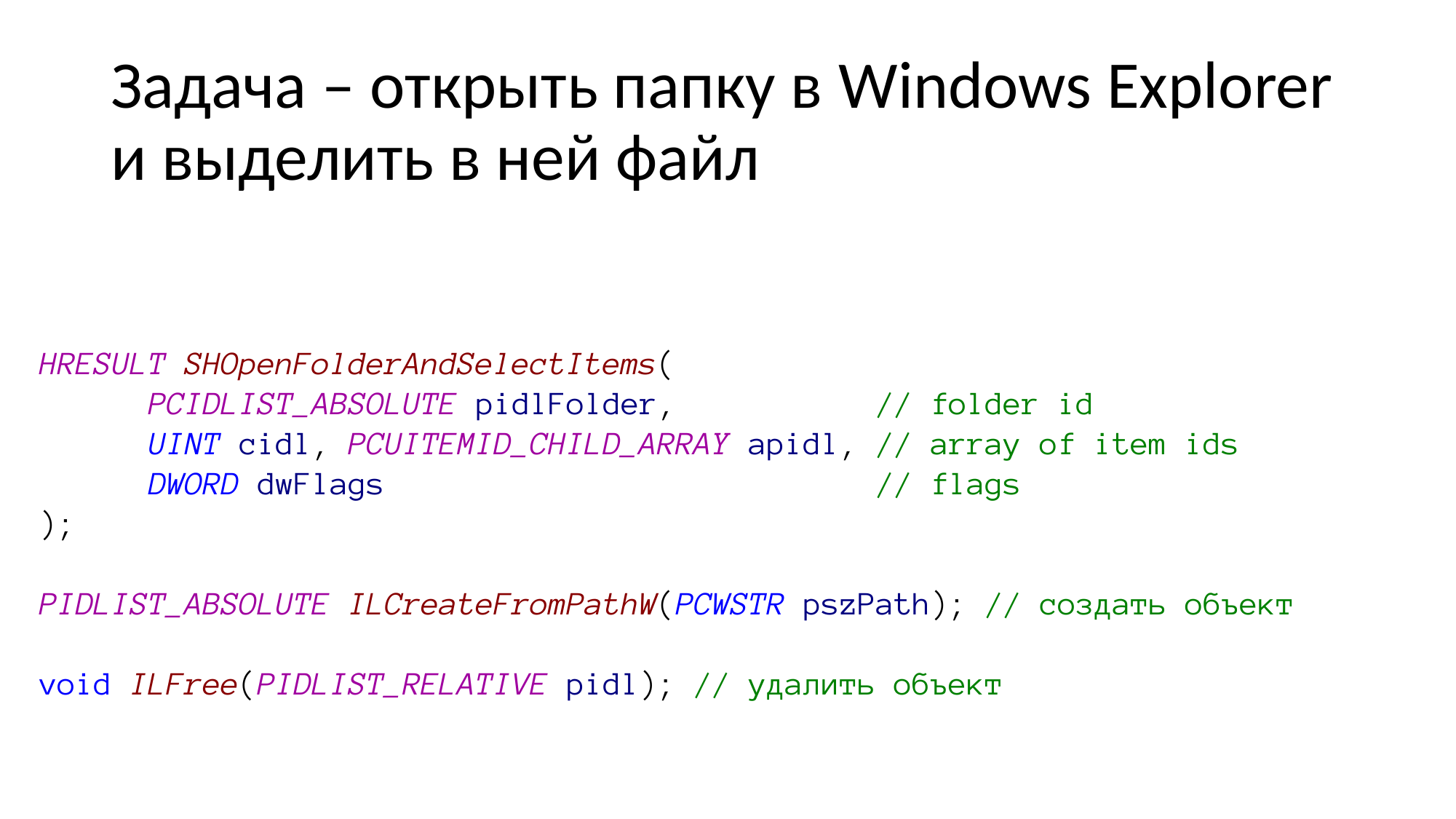

# Задача – открыть папку в Windows Explorer и выделить в ней файл
HRESULT SHOpenFolderAndSelectItems(
	PCIDLIST_ABSOLUTE pidlFolder,           // folder id
	UINT cidl, PCUITEMID_CHILD_ARRAY apidl, // array of item ids
	DWORD dwFlags                           // flags
);

PIDLIST_ABSOLUTE ILCreateFromPathW(PCWSTR pszPath); // создать объект

void ILFree(PIDLIST_RELATIVE pidl); // удалить объект